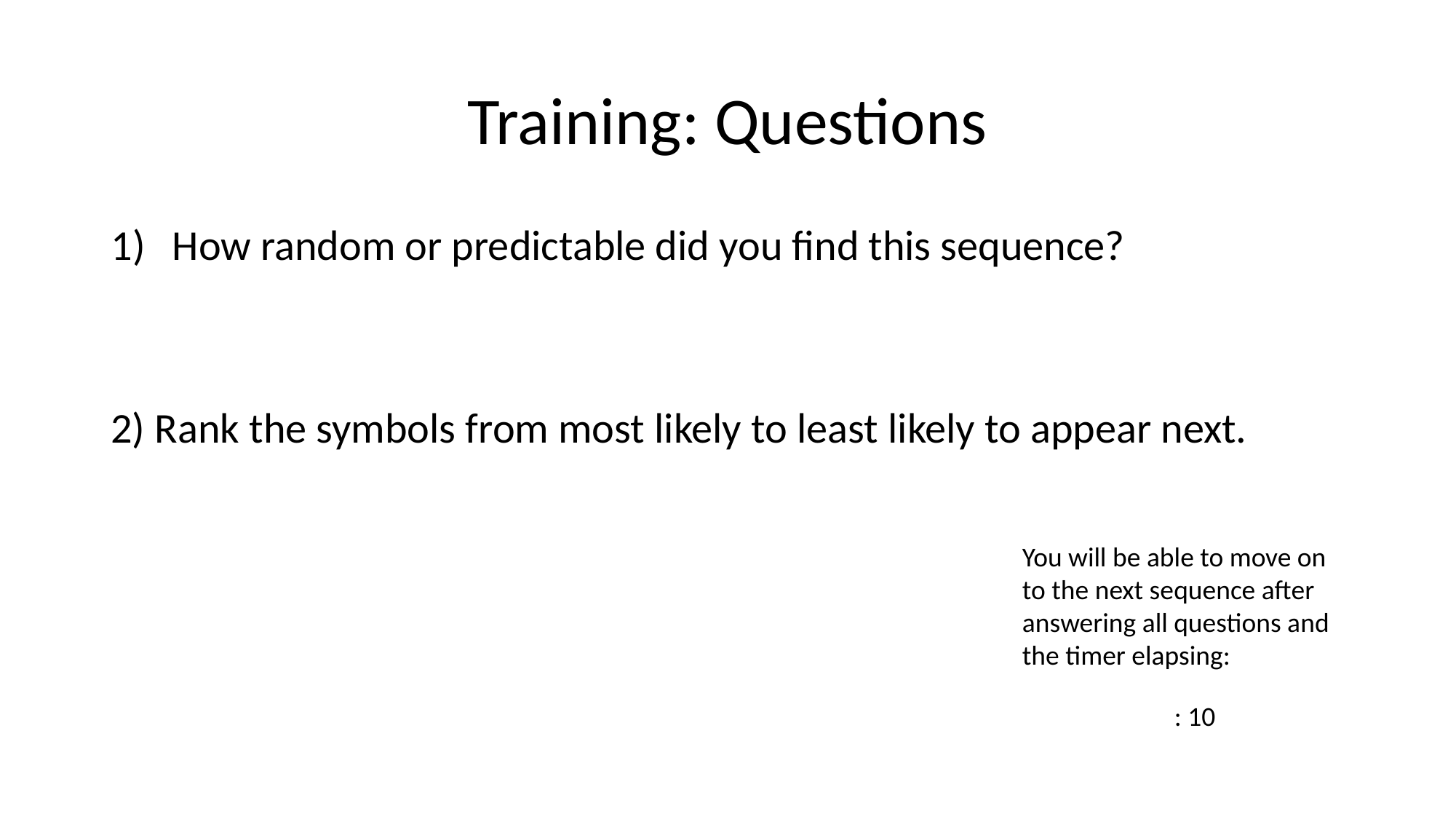

# Training: Questions
How random or predictable did you find this sequence?

2) Rank the symbols from most likely to least likely to appear next.
You will be able to move on to the next sequence after answering all questions and the timer elapsing:
: 10